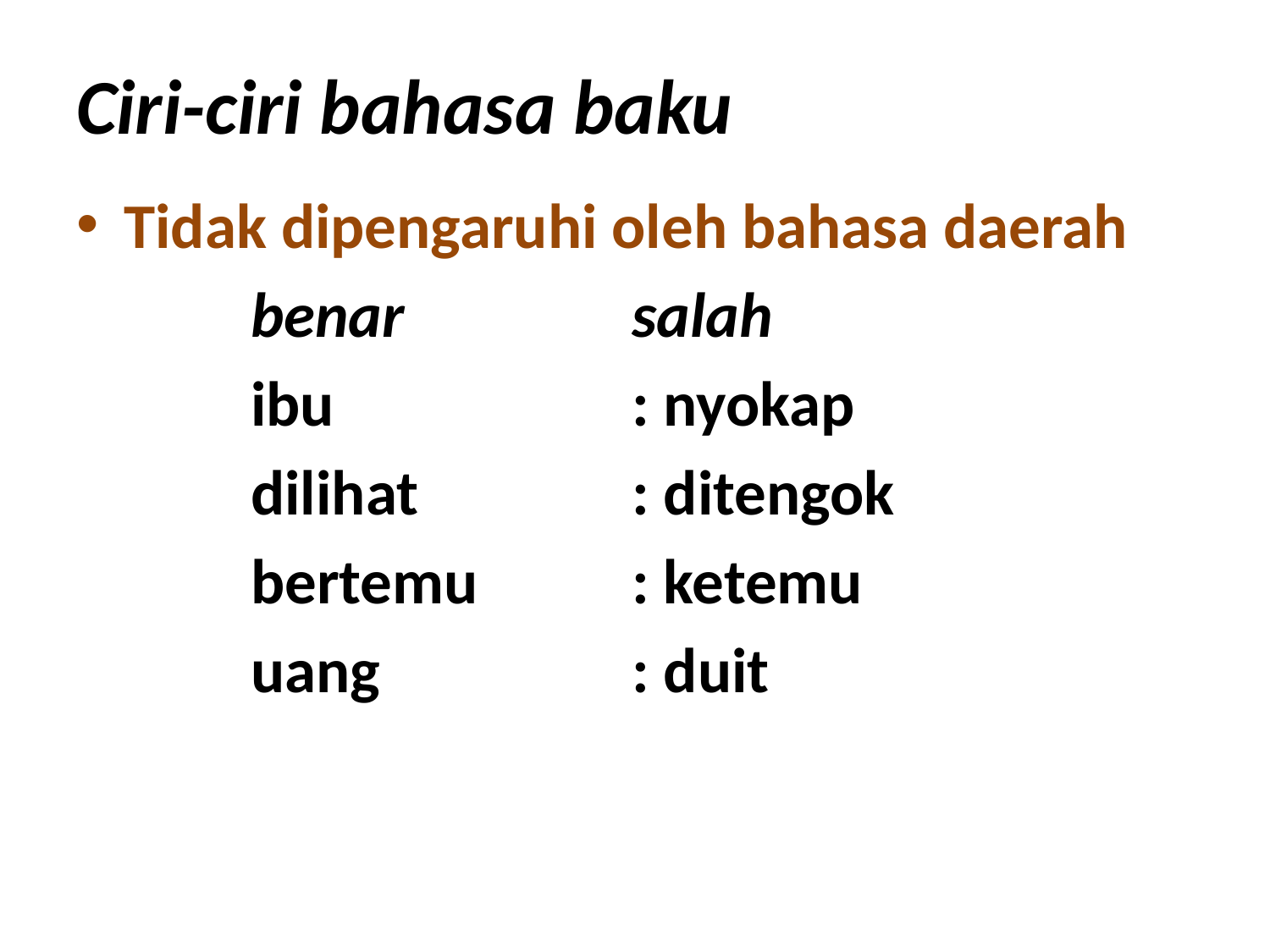

# Ciri-ciri bahasa baku
Tidak dipengaruhi oleh bahasa daerah
		benar 		salah
		ibu 			: nyokap
		dilihat		: ditengok
		bertemu		: ketemu
		uang		: duit